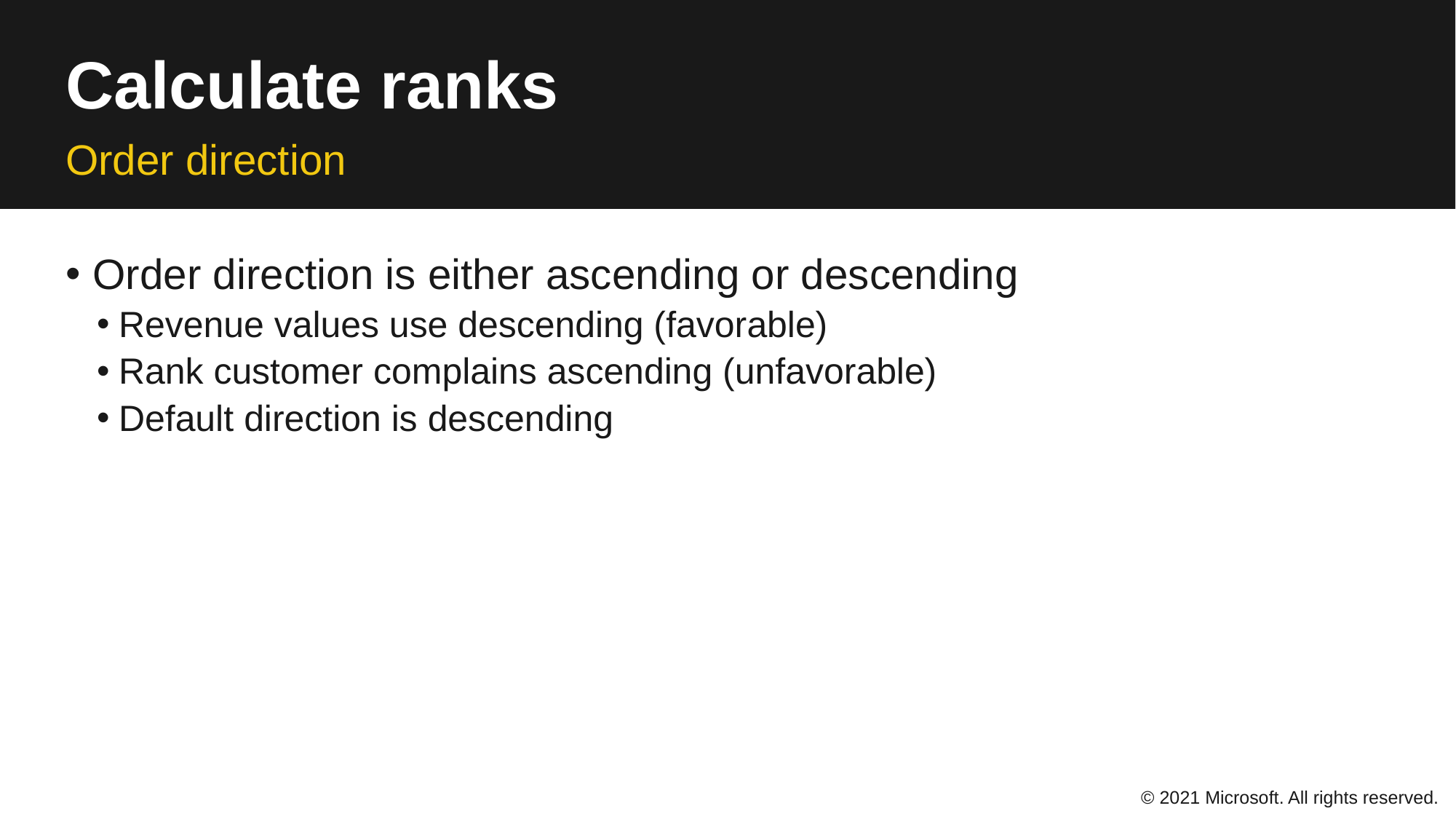

# Calculate ranks
Order direction
Order direction is either ascending or descending
Revenue values use descending (favorable)
Rank customer complains ascending (unfavorable)
Default direction is descending

© 2021 Microsoft. All rights reserved.